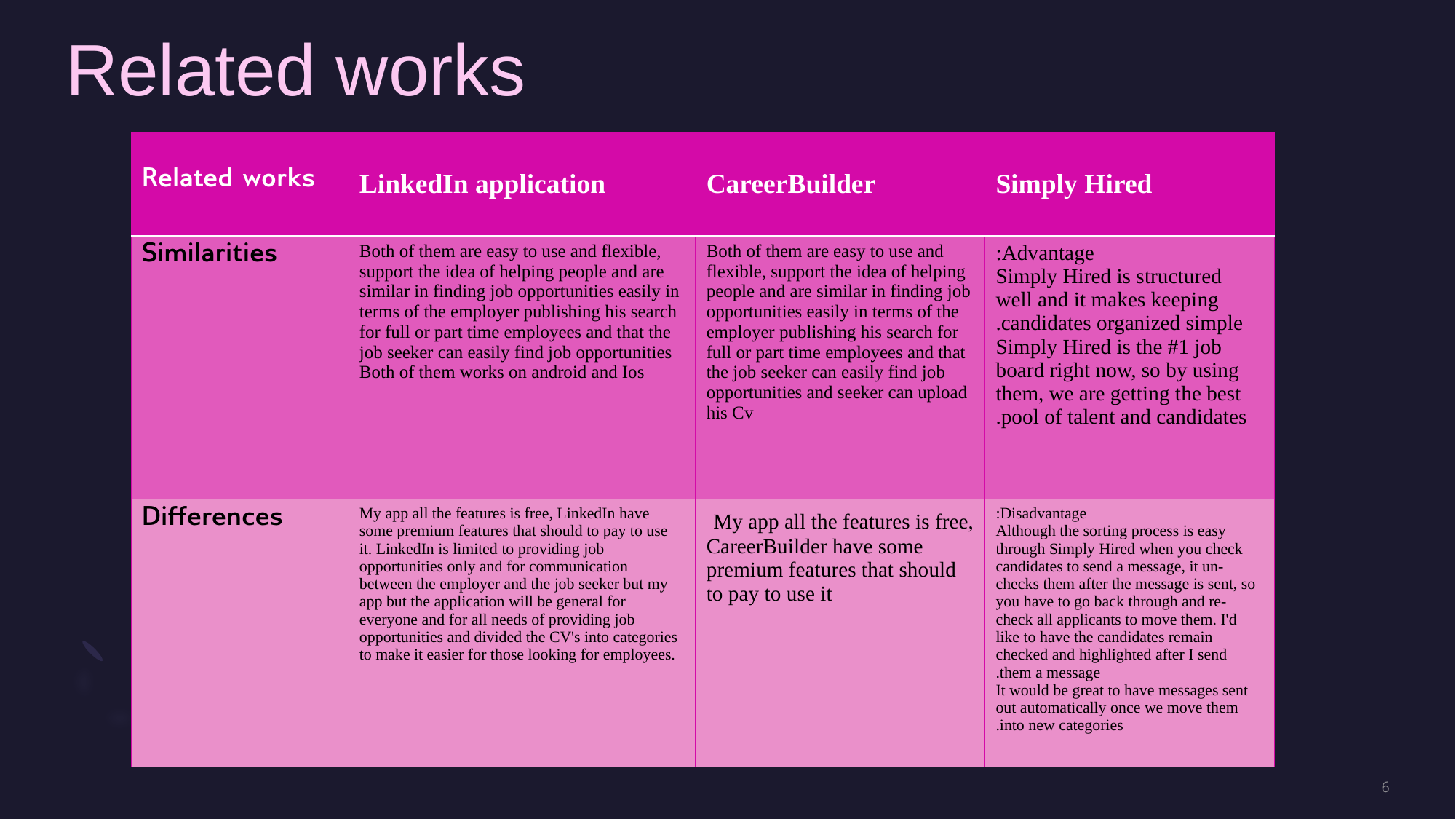

# Related works
| Related works | LinkedIn application | CareerBuilder | Simply Hired |
| --- | --- | --- | --- |
| Similarities | Both of them are easy to use and flexible, support the idea of helping people and are similar in finding job opportunities easily in terms of the employer publishing his search for full or part time employees and that the job seeker can easily find job opportunities Both of them works on android and Ios | Both of them are easy to use and flexible, support the idea of helping people and are similar in finding job opportunities easily in terms of the employer publishing his search for full or part time employees and that the job seeker can easily find job opportunities and seeker can upload his Cv | Advantage: Simply Hired is structured well and it makes keeping candidates organized simple. Simply Hired is the #1 job board right now, so by using them, we are getting the best pool of talent and candidates. |
| Differences | My app all the features is free, LinkedIn have some premium features that should to pay to use it. LinkedIn is limited to providing job opportunities only and for communication between the employer and the job seeker but my app but the application will be general for everyone and for all needs of providing job opportunities and divided the CV's into categories to make it easier for those looking for employees. | My app all the features is free, CareerBuilder have some premium features that should to pay to use it | Disadvantage: Although the sorting process is easy through Simply Hired when you check candidates to send a message, it un-checks them after the message is sent, so you have to go back through and re-check all applicants to move them. I'd like to have the candidates remain checked and highlighted after I send them a message. It would be great to have messages sent out automatically once we move them into new categories. |

6